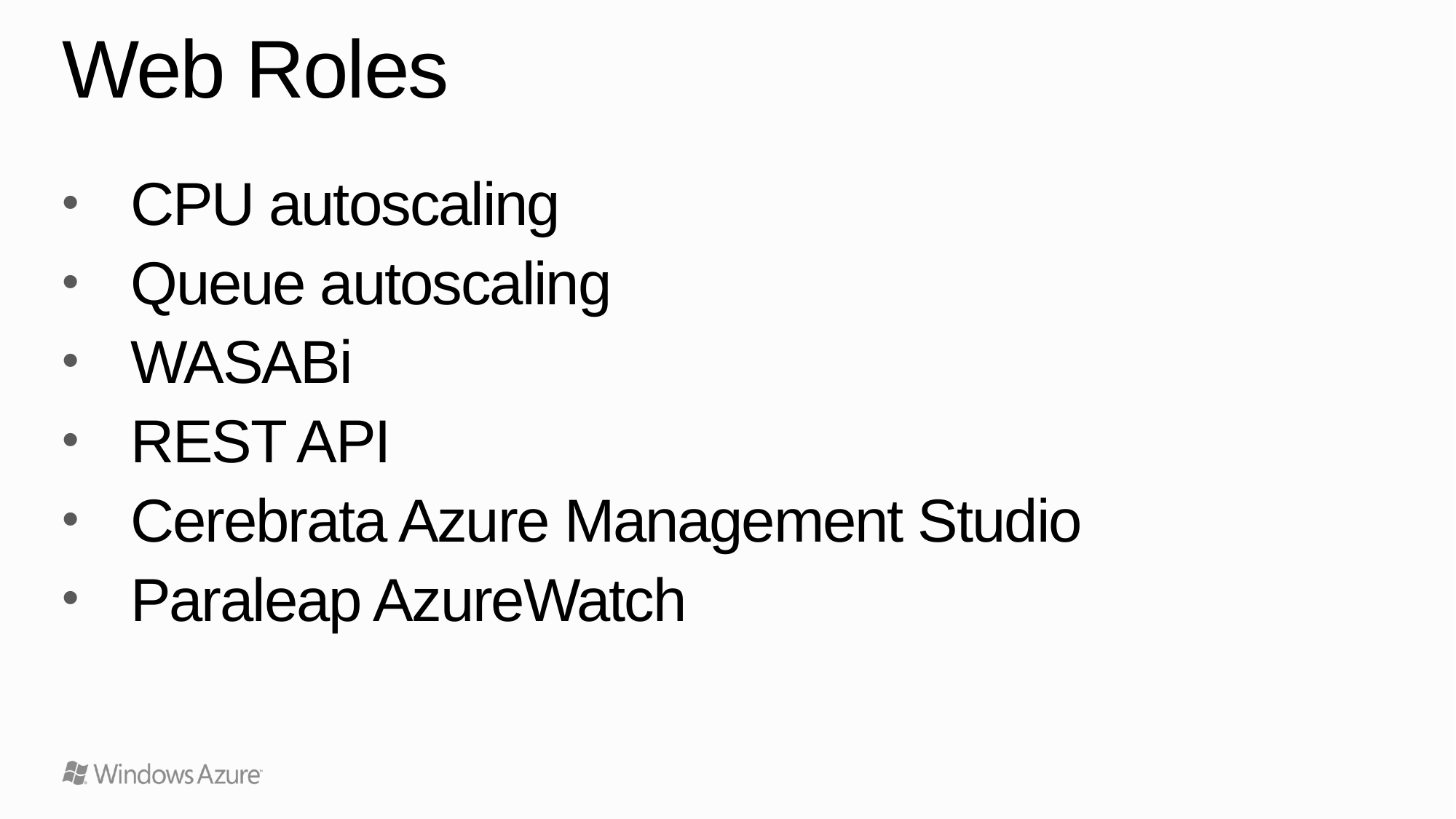

# Web Roles
CPU autoscaling
Queue autoscaling
WASABi
REST API
Cerebrata Azure Management Studio
Paraleap AzureWatch